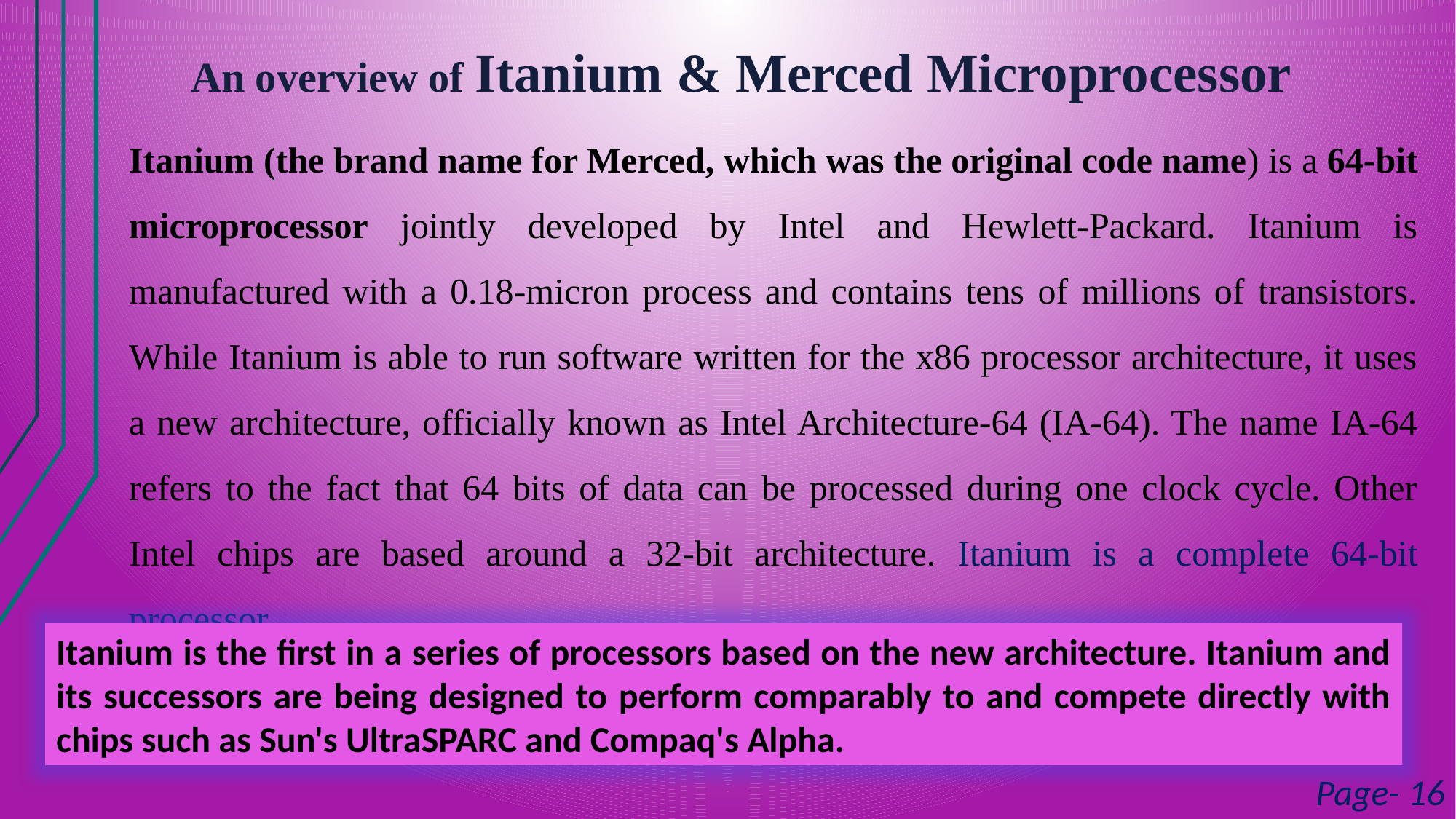

An overview of Itanium & Merced Microprocessor
Itanium (the brand name for Merced, which was the original code name) is a 64-bit microprocessor jointly developed by Intel and Hewlett-Packard. Itanium is manufactured with a 0.18-micron process and contains tens of millions of transistors. While Itanium is able to run software written for the x86 processor architecture, it uses a new architecture, officially known as Intel Architecture-64 (IA-64). The name IA-64 refers to the fact that 64 bits of data can be processed during one clock cycle. Other Intel chips are based around a 32-bit architecture. Itanium is a complete 64-bit processor.
Itanium is the first in a series of processors based on the new architecture. Itanium and its successors are being designed to perform comparably to and compete directly with chips such as Sun's UltraSPARC and Compaq's Alpha.
Page- 16